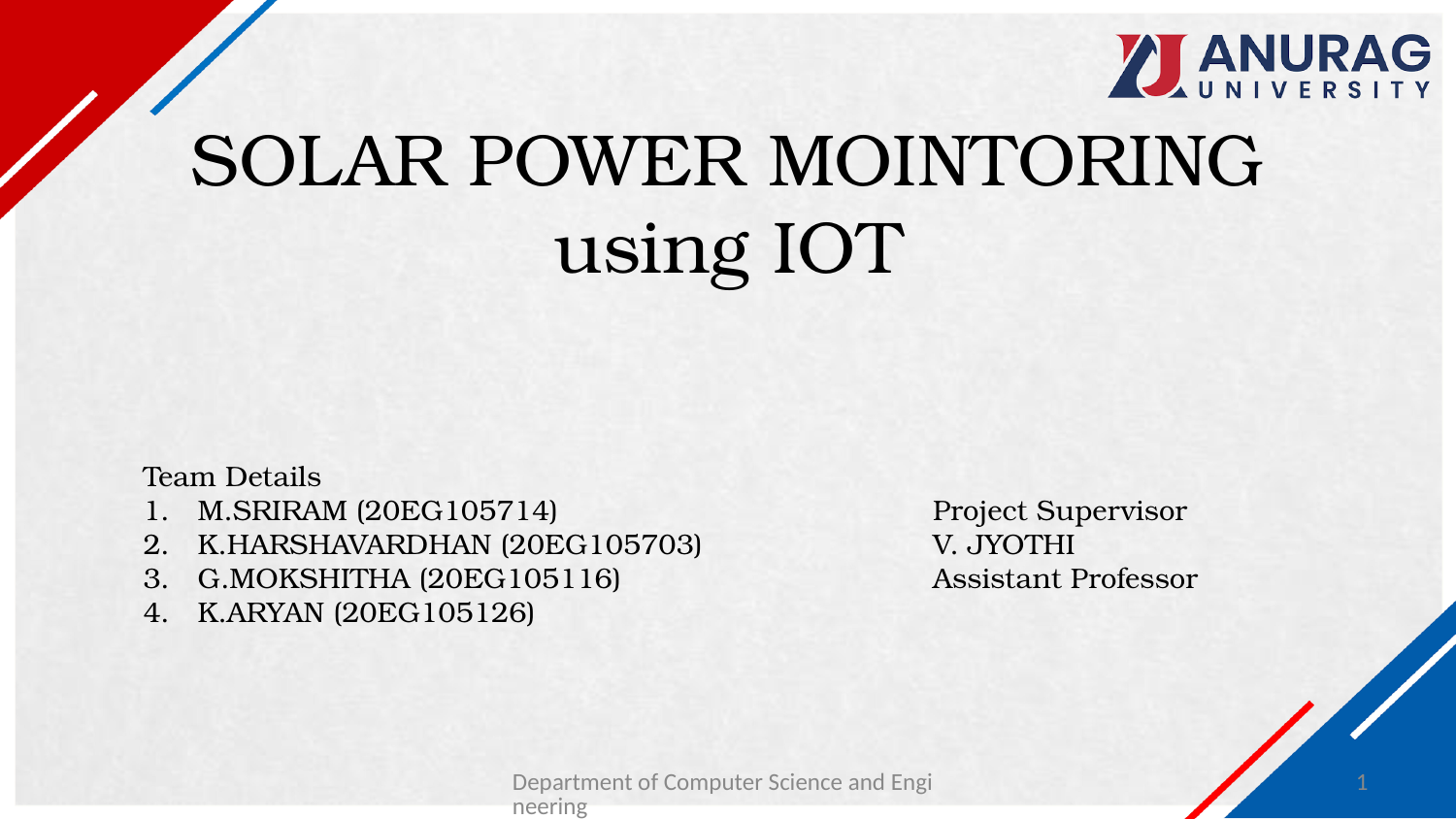

# SOLAR POWER MOINTORING using IOT

Team Details
M.SRIRAM (20EG105714)
K.HARSHAVARDHAN (20EG105703)
G.MOKSHITHA (20EG105116)
K.ARYAN (20EG105126)
Project Supervisor
V. JYOTHI
Assistant Professor

Department of Computer Science and Engineering
1